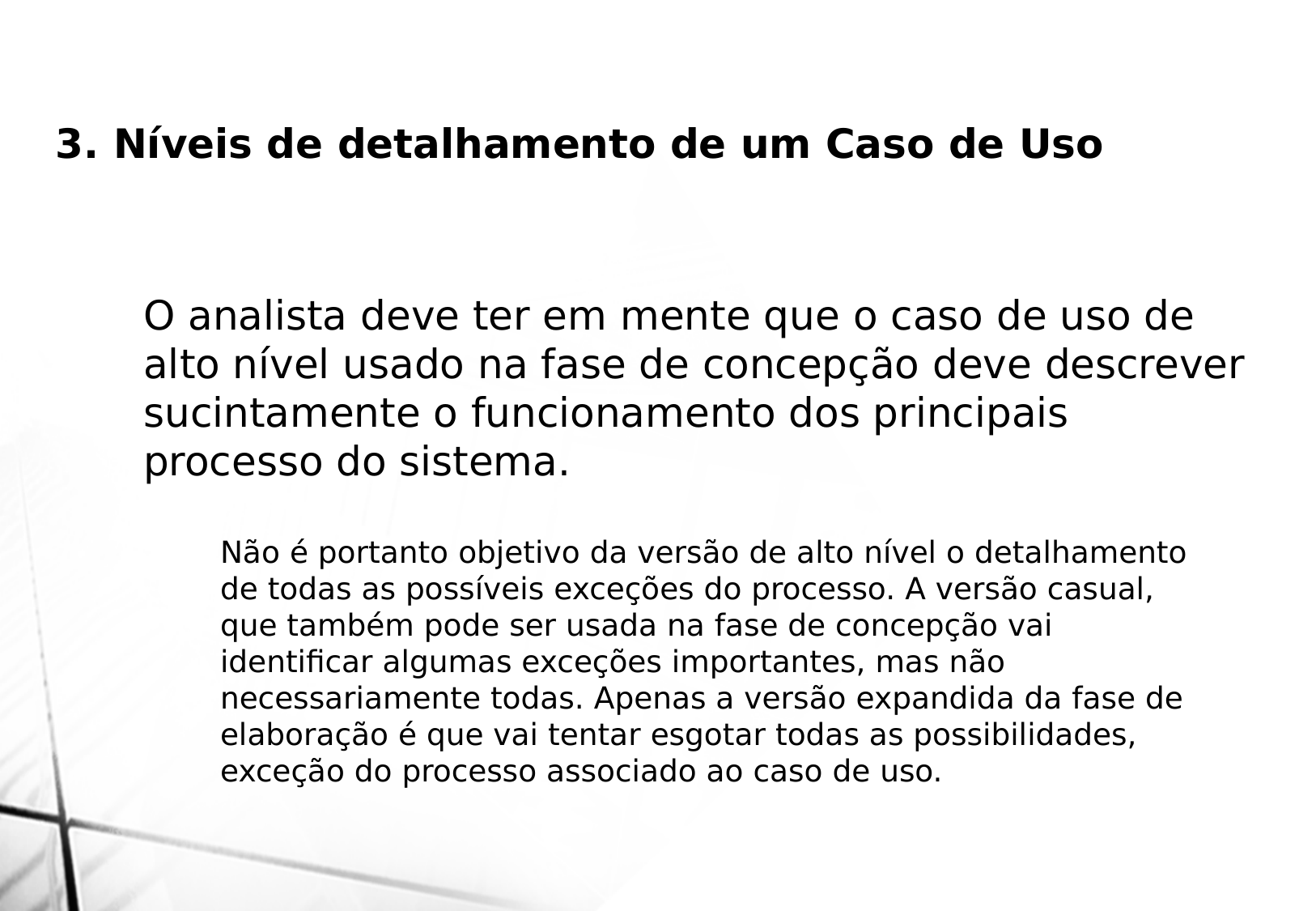

3. Níveis de detalhamento de um Caso de Uso
O analista deve ter em mente que o caso de uso de alto nível usado na fase de concepção deve descrever sucintamente o funcionamento dos principais processo do sistema.
Não é portanto objetivo da versão de alto nível o detalhamento de todas as possíveis exceções do processo. A versão casual, que também pode ser usada na fase de concepção vai identificar algumas exceções importantes, mas não necessariamente todas. Apenas a versão expandida da fase de elaboração é que vai tentar esgotar todas as possibilidades, exceção do processo associado ao caso de uso.